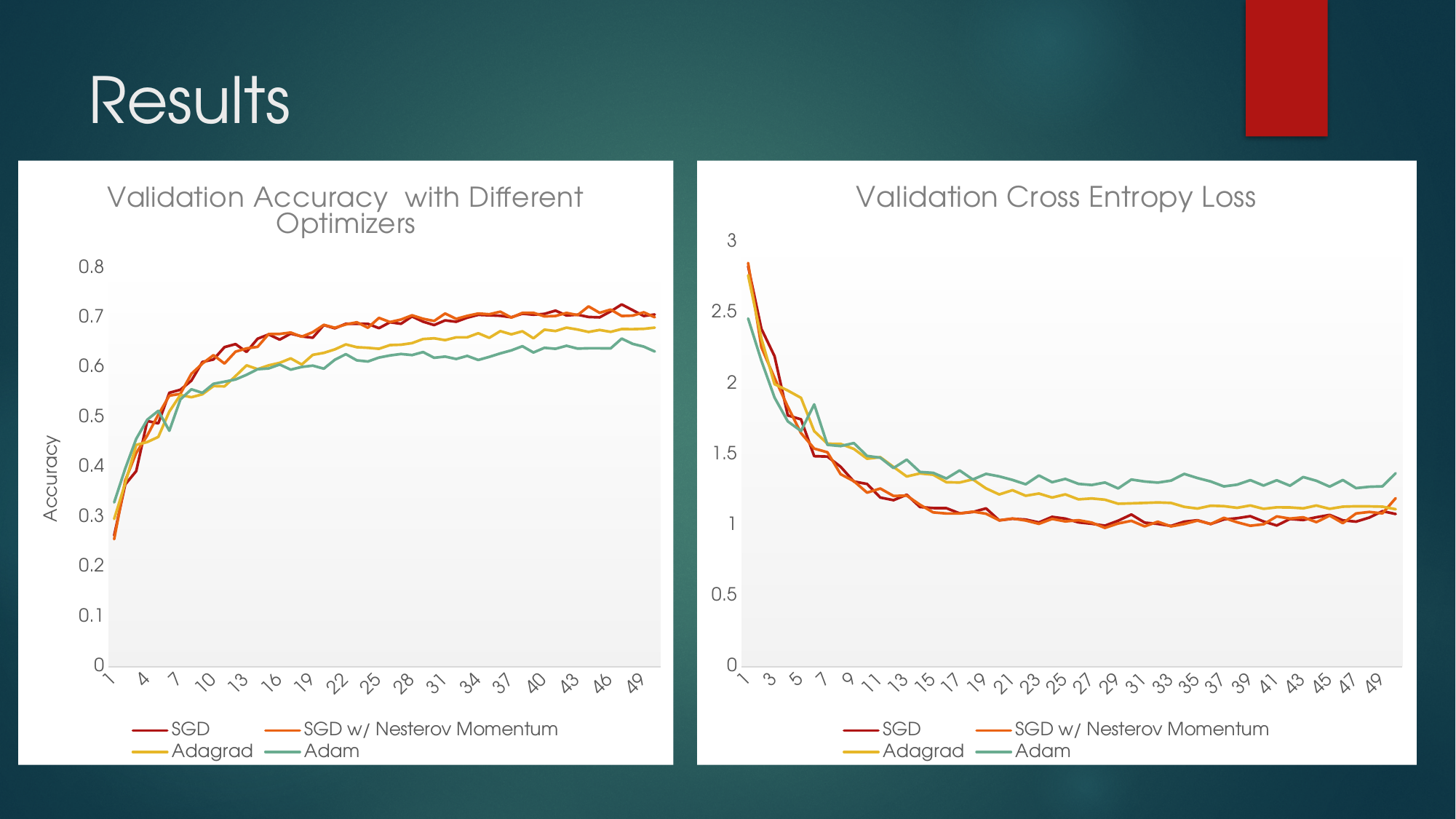

# Results

### Chart: Validation Accuracy  with Different Optimizers

| Category | SGD | SGD w/ Nesterov Momentum | Adagrad | Adam |
|---|---|---|---|---|

### Chart: Validation Cross Entropy Loss

| Category | SGD  | SGD w/ Nesterov Momentum | Adagrad | Adam |
|---|---|---|---|---|